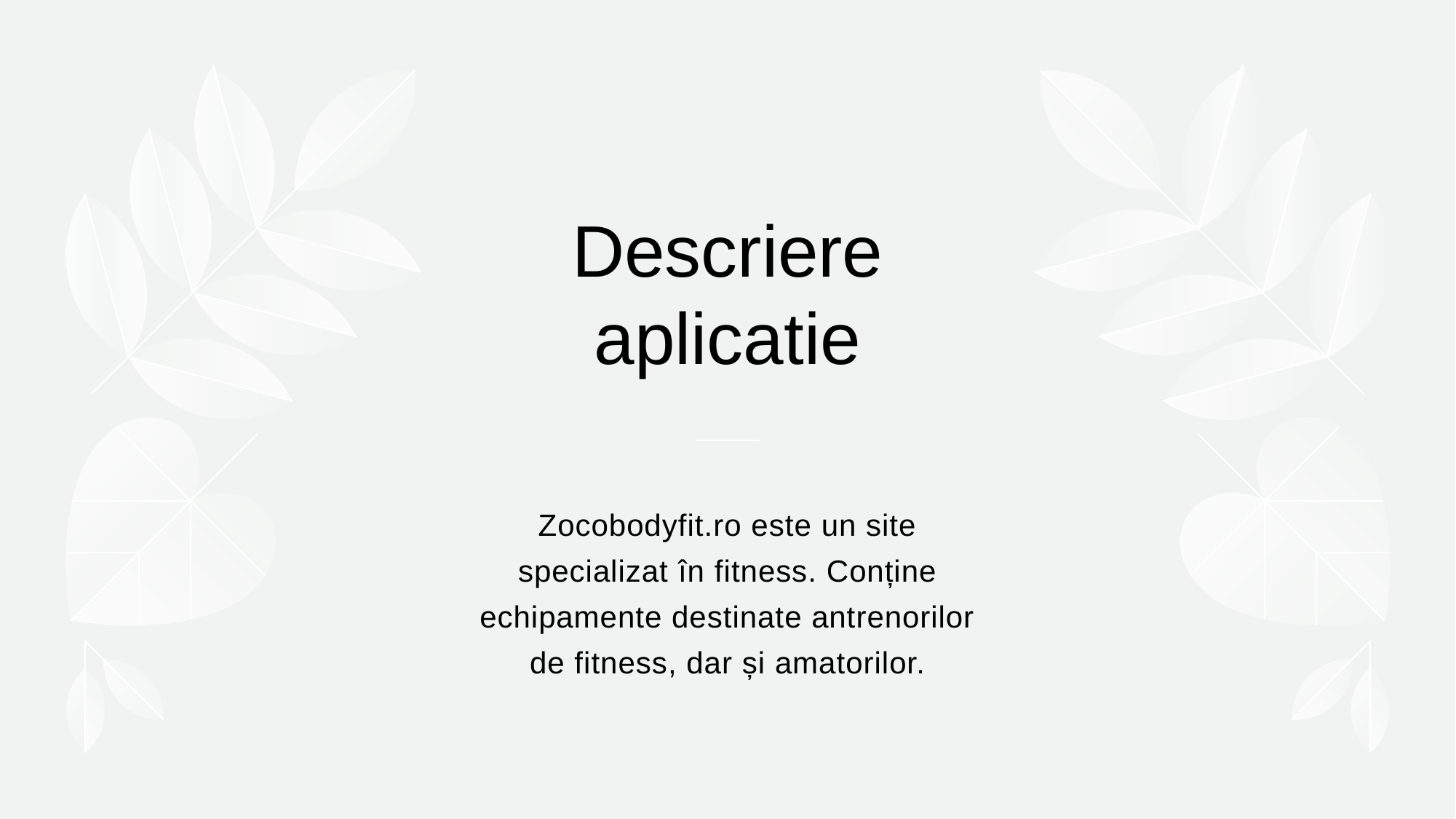

# Descriere aplicatie
Zocobodyfit.ro este un site specializat în fitness. Conține echipamente destinate antrenorilor de fitness, dar și amatorilor.